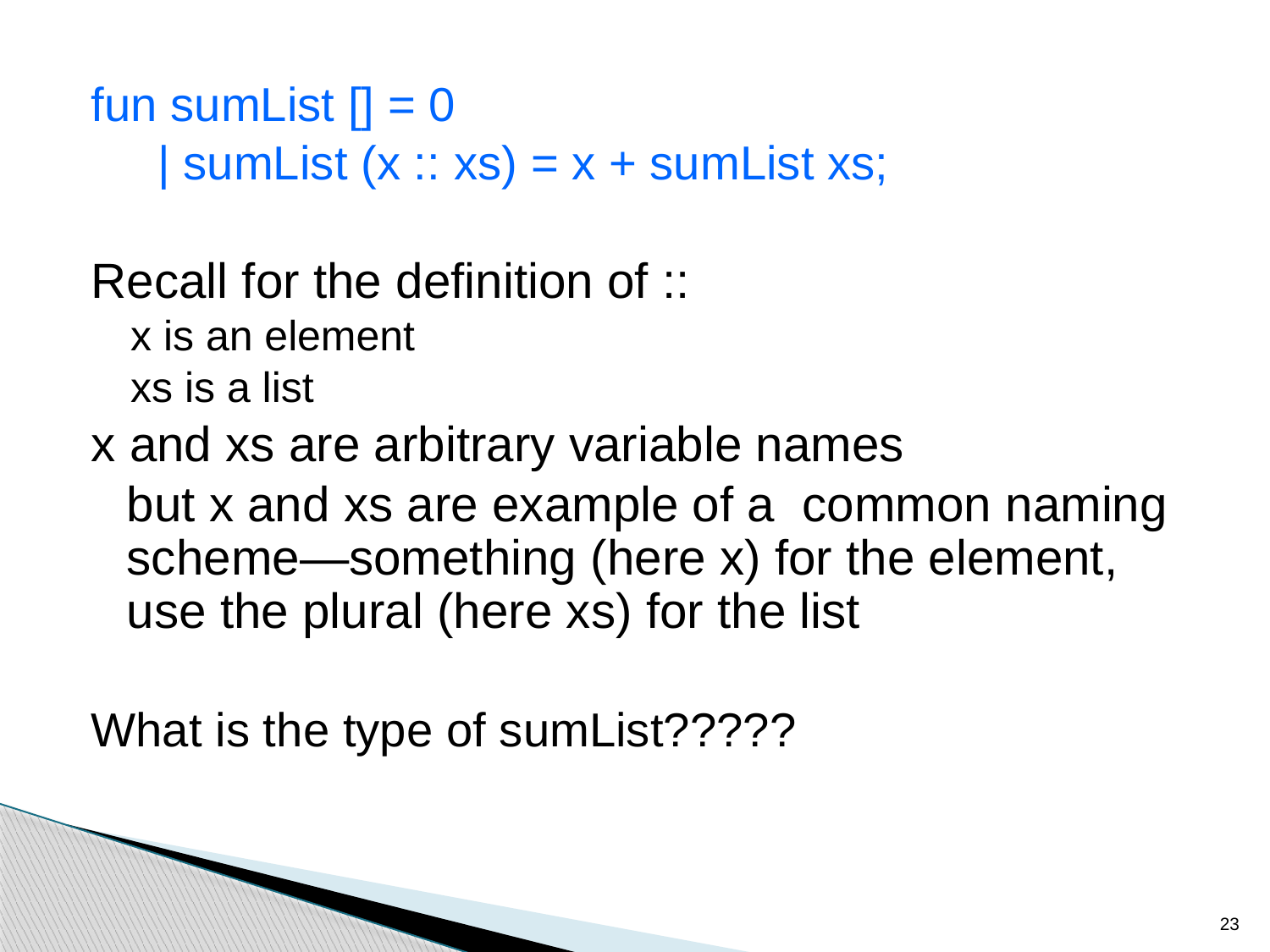

#
fun sumList [] = 0
     | sumList (x :: xs) = x + sumList xs;

Recall for the definition of ::
x is an element
xs is a list
x and xs are arbitrary variable names
	but x and xs are example of a  common naming scheme—something (here x) for the element, use the plural (here xs) for the list

What is the type of sumList?????
23